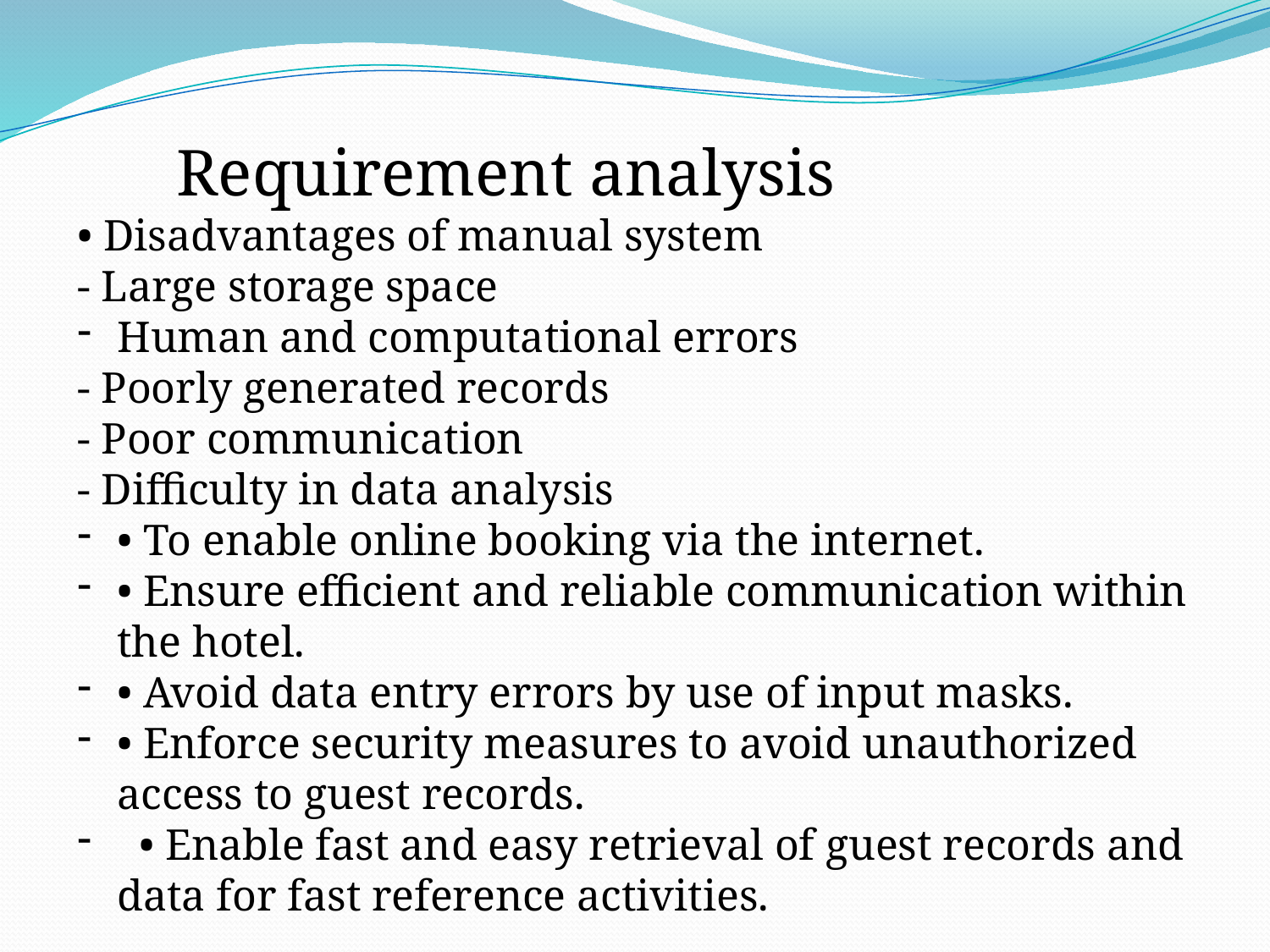

Requirement analysis
• Disadvantages of manual system
- Large storage space
Human and computational errors
- Poorly generated records
- Poor communication
- Difficulty in data analysis
• To enable online booking via the internet.
• Ensure efficient and reliable communication within the hotel.
• Avoid data entry errors by use of input masks.
• Enforce security measures to avoid unauthorized access to guest records.
  • Enable fast and easy retrieval of guest records and data for fast reference activities.